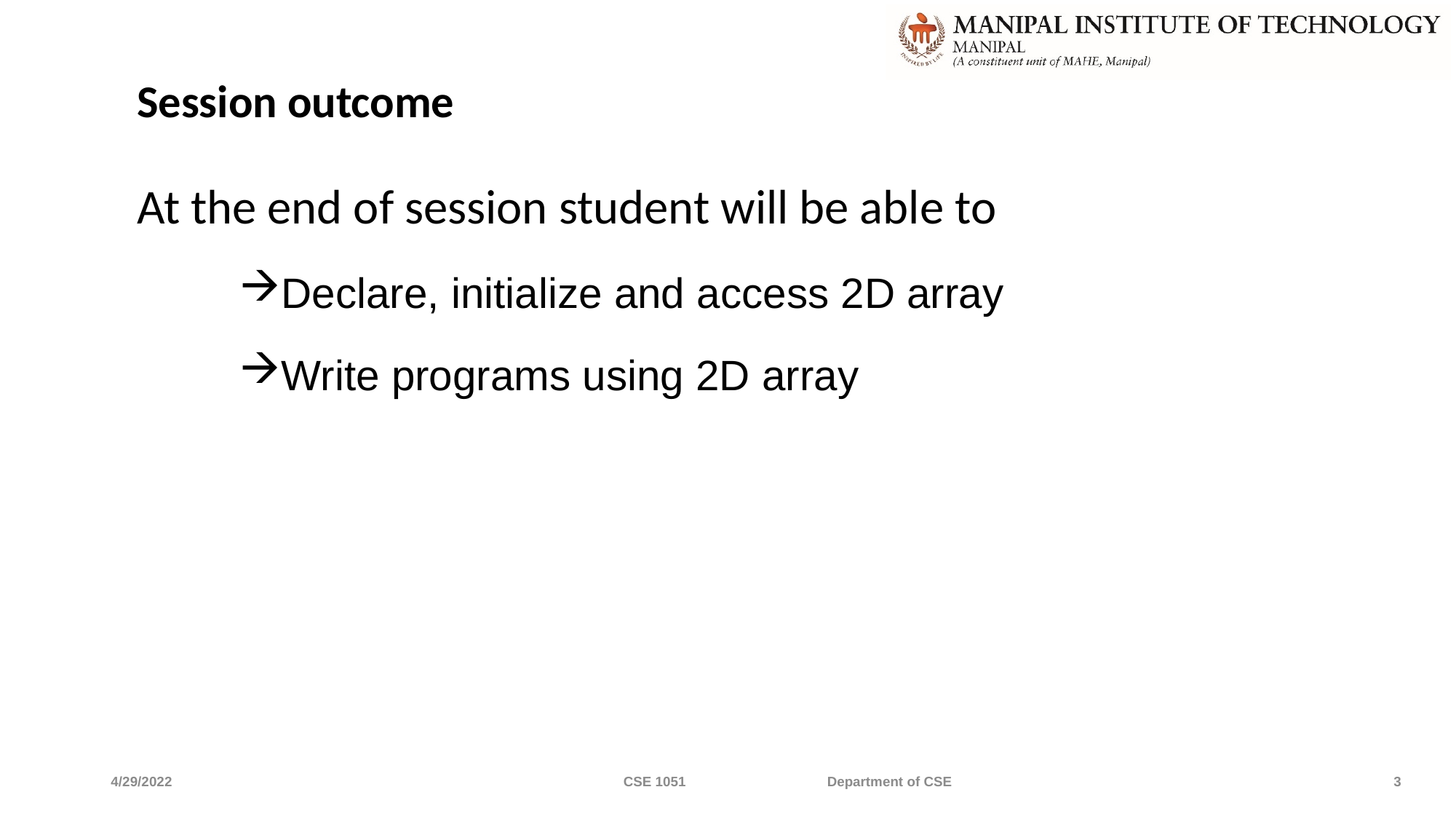

# Session outcome
At the end of session student will be able to
Declare, initialize and access 2D array
Write programs using 2D array

4/29/2022
CSE 1051                                     Department of CSE
3